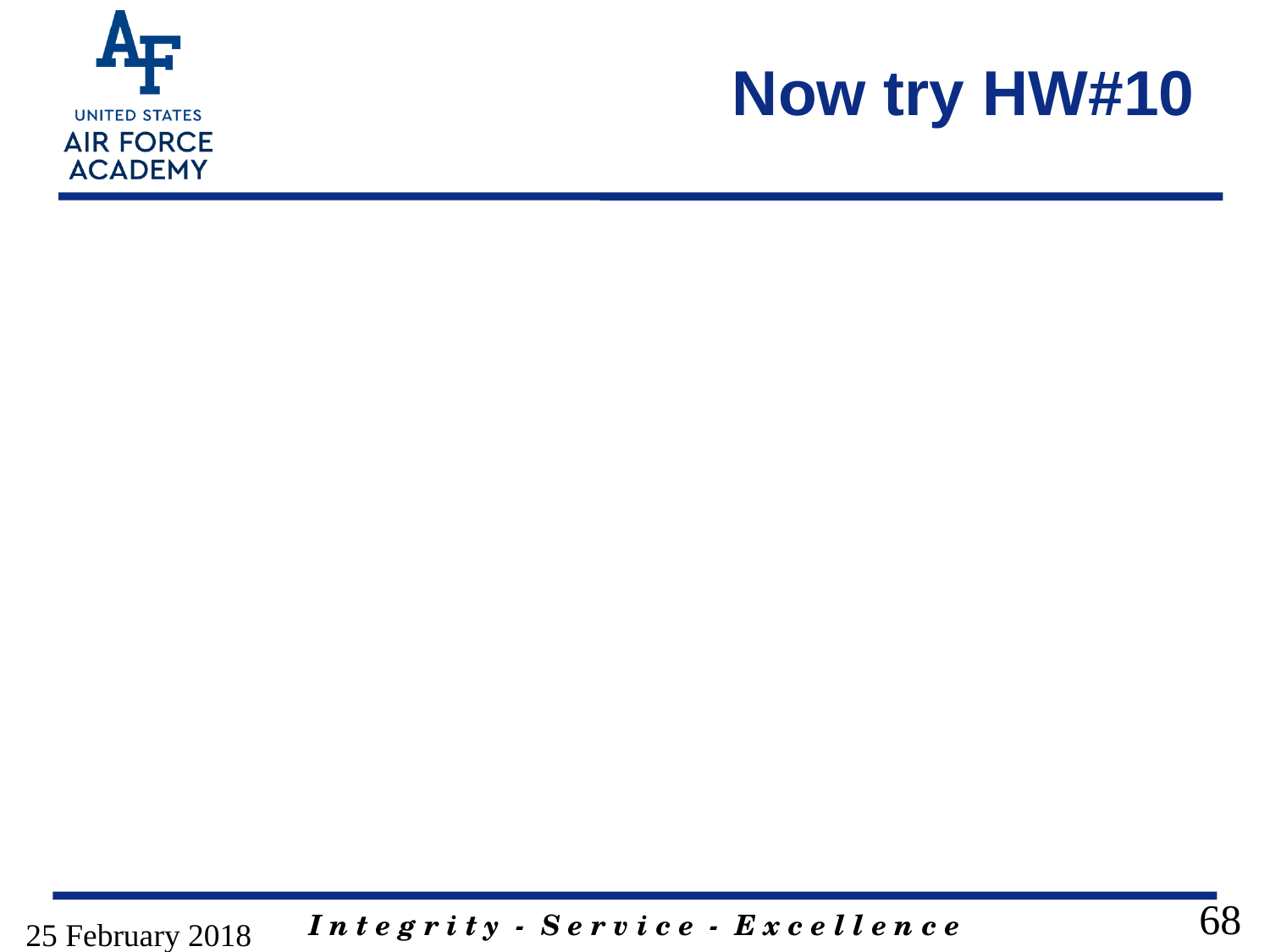

# Now try HW#10

25 February 2018
68